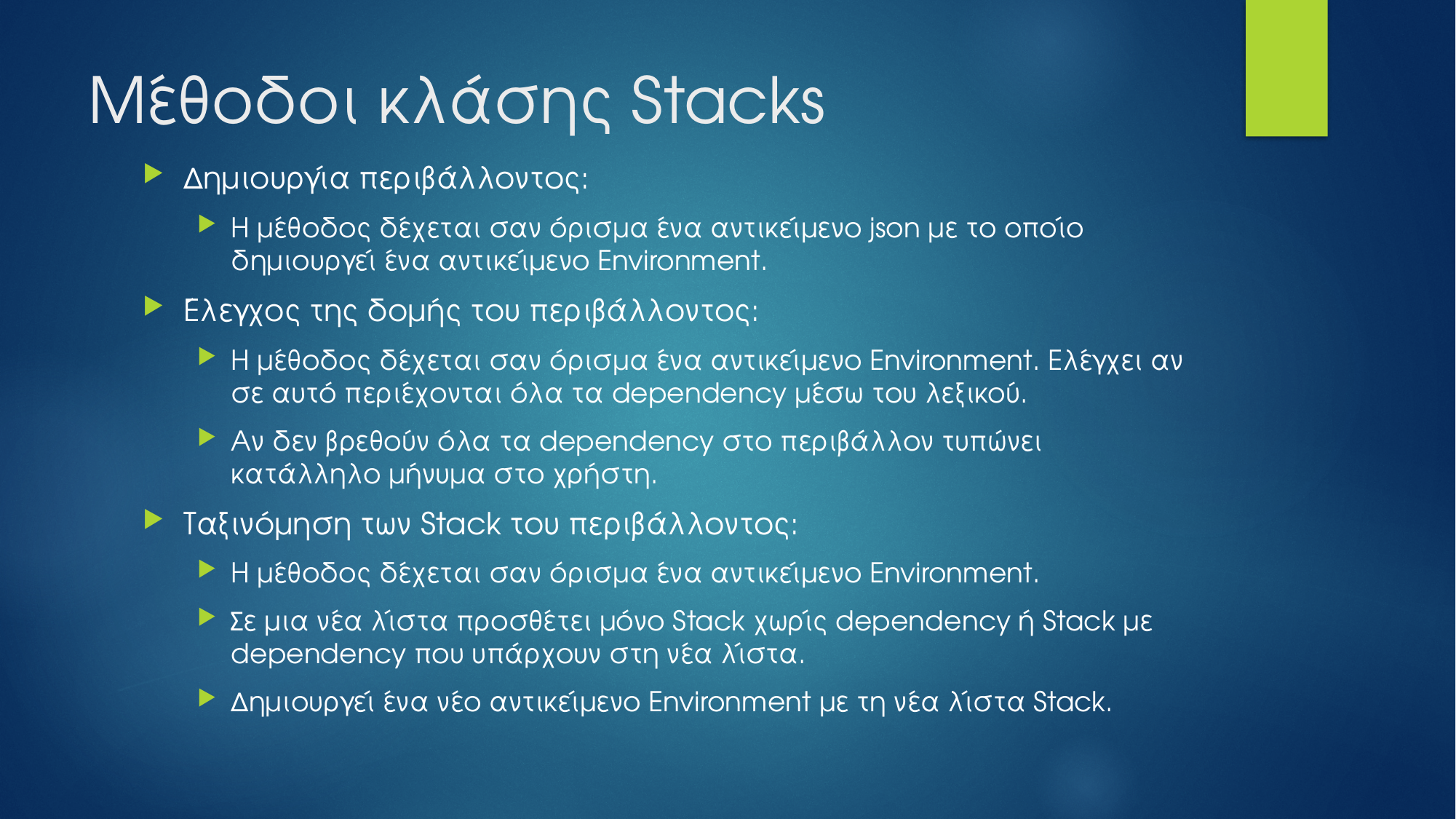

# Μέθοδοι κλάσης Stacks
Δημιουργία περιβάλλοντος:
Η μέθοδος δέχεται σαν όρισμα ένα αντικείμενο json με το οποίο δημιουργεί ένα αντικείμενο Environment.
Έλεγχος της δομής του περιβάλλοντος:
Η μέθοδος δέχεται σαν όρισμα ένα αντικείμενο Environment. Ελέγχει αν σε αυτό περιέχονται όλα τα dependency μέσω του λεξικού.
Αν δεν βρεθούν όλα τα dependency στο περιβάλλον τυπώνει κατάλληλο μήνυμα στο χρήστη.
Ταξινόμηση των Stack του περιβάλλοντος:
Η μέθοδος δέχεται σαν όρισμα ένα αντικείμενο Environment.
Σε μια νέα λίστα προσθέτει μόνο Stack χωρίς dependency ή Stack με dependency που υπάρχουν στη νέα λίστα.
Δημιουργεί ένα νέο αντικείμενο Environment με τη νέα λίστα Stack.